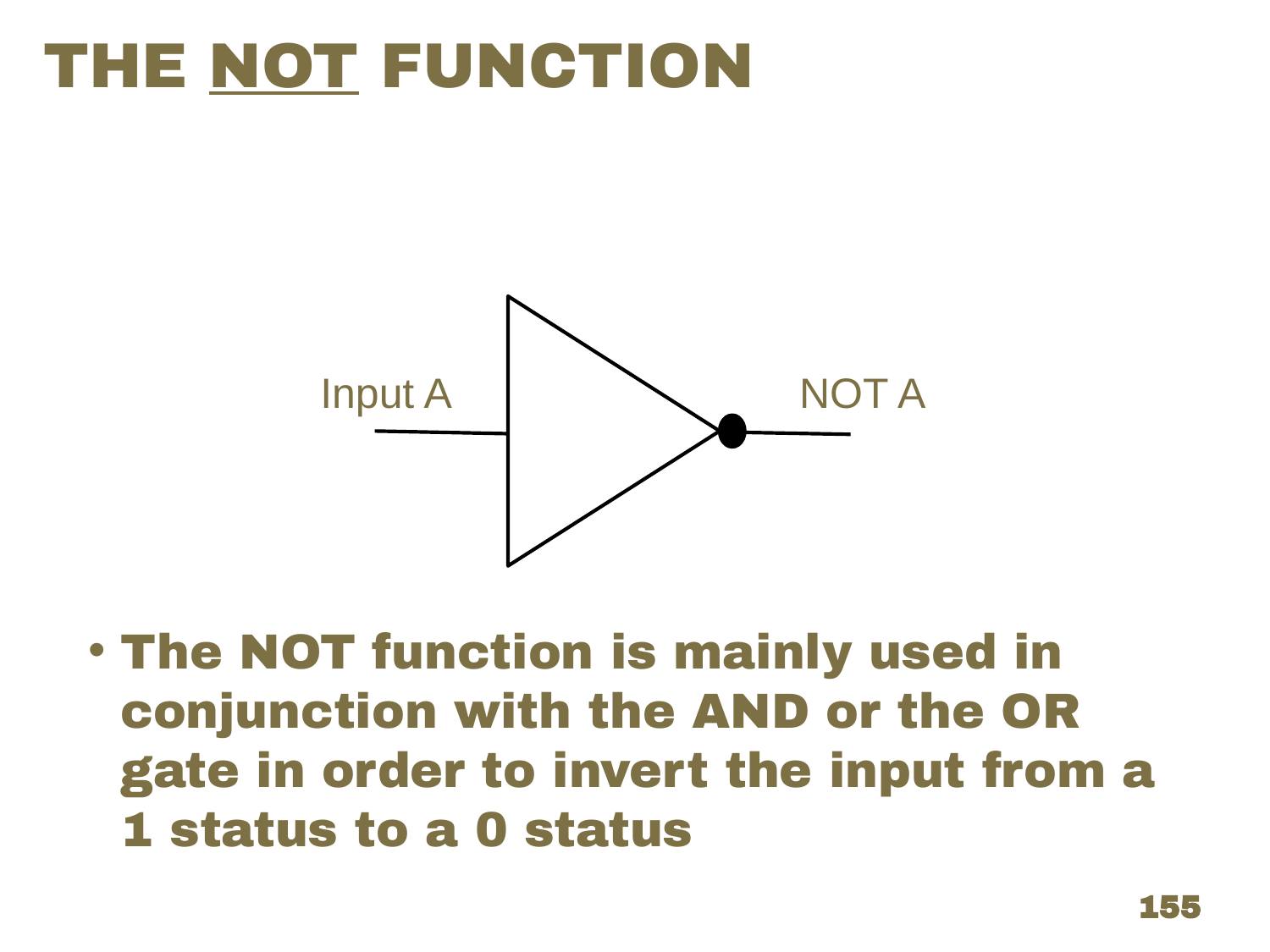

THE NOT FUNCTION

Input A
NOT A

The NOT function is mainly used in conjunction with the AND or the OR gate in order to invert the input from a 1 status to a 0 status
155